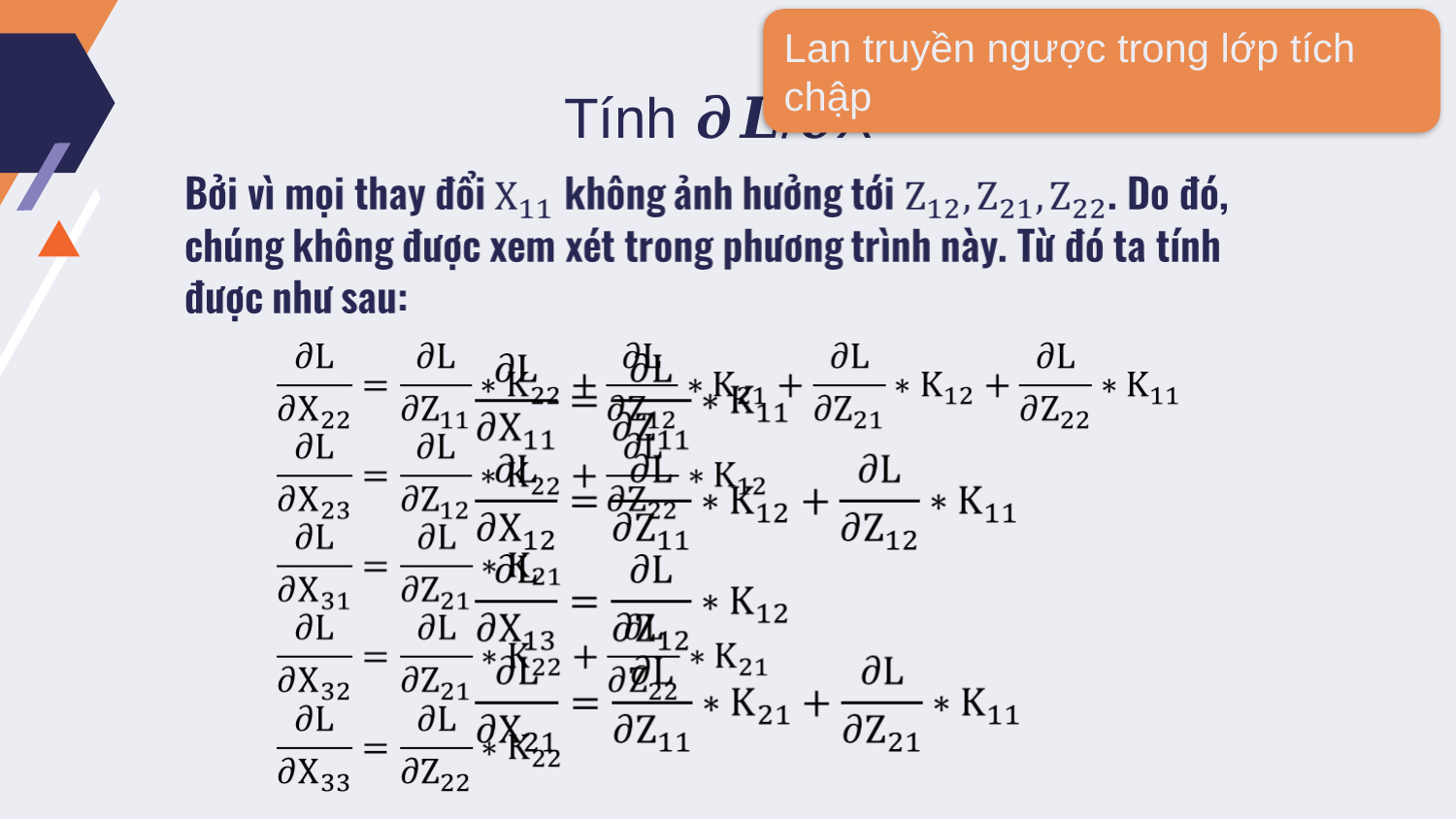

Lan truyền ngược trong lớp tích chập
# Tính 𝝏𝑳/𝝏X